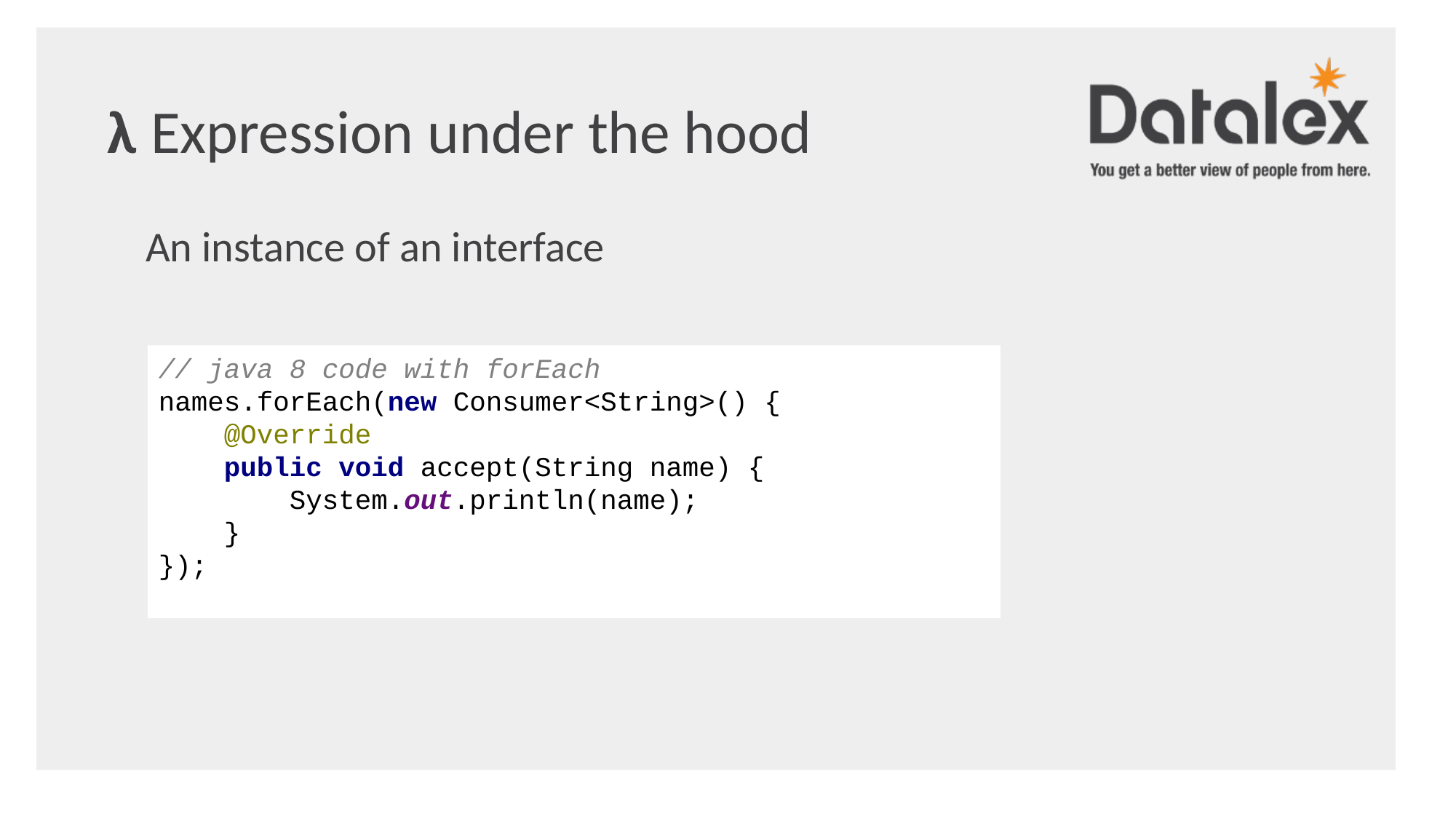

λ Expression under the hood

An instance of an interface

// java 8 code with forEach
names.forEach(new Consumer<String>() {
    @Override
    public void accept(String name) {
        System.out.println(name);
    }
});